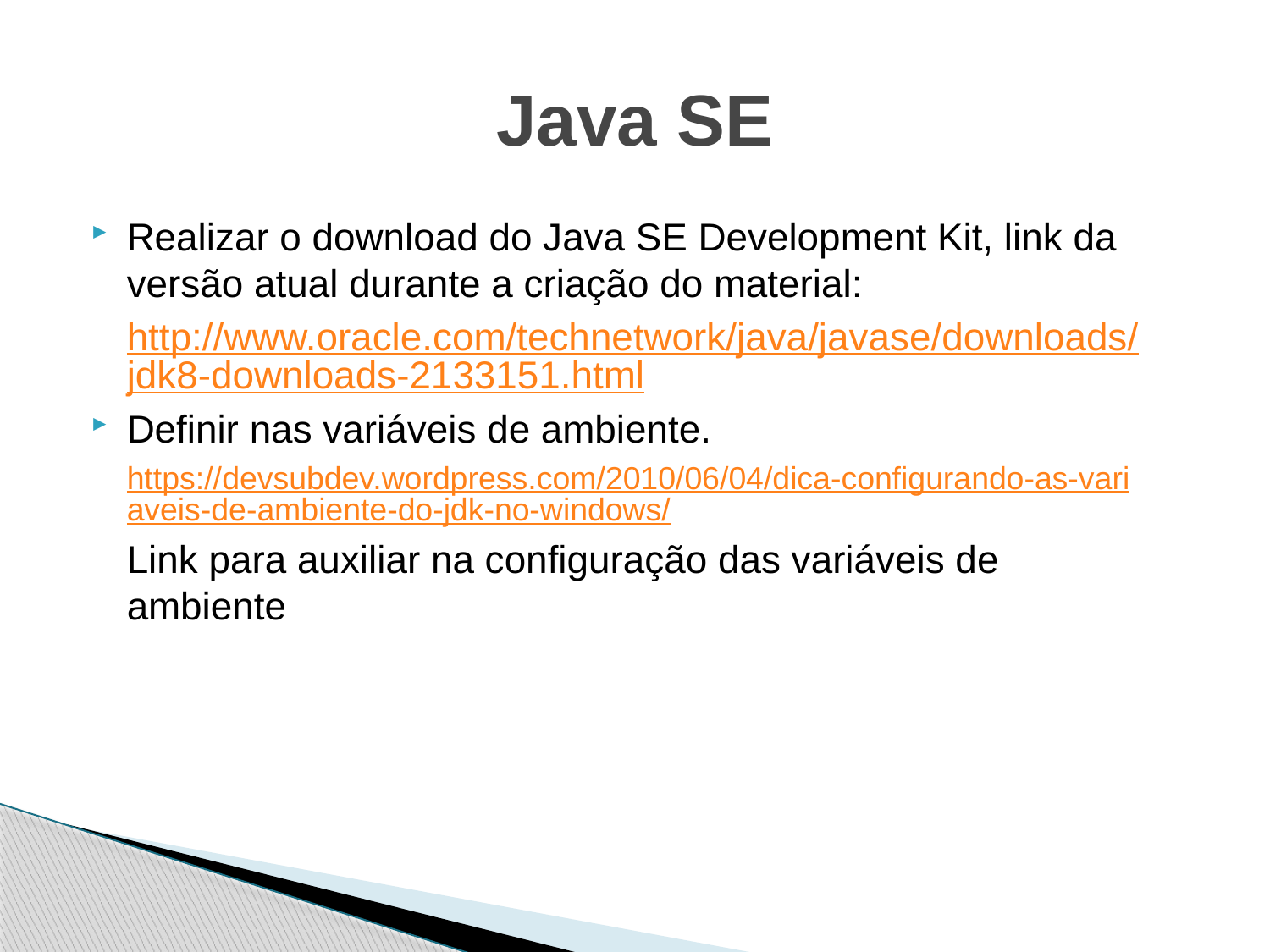

# Java SE
Realizar o download do Java SE Development Kit, link da versão atual durante a criação do material:
http://www.oracle.com/technetwork/java/javase/downloads/jdk8-downloads-2133151.html
Definir nas variáveis de ambiente.
https://devsubdev.wordpress.com/2010/06/04/dica-configurando-as-variaveis-de-ambiente-do-jdk-no-windows/
	Link para auxiliar na configuração das variáveis de ambiente